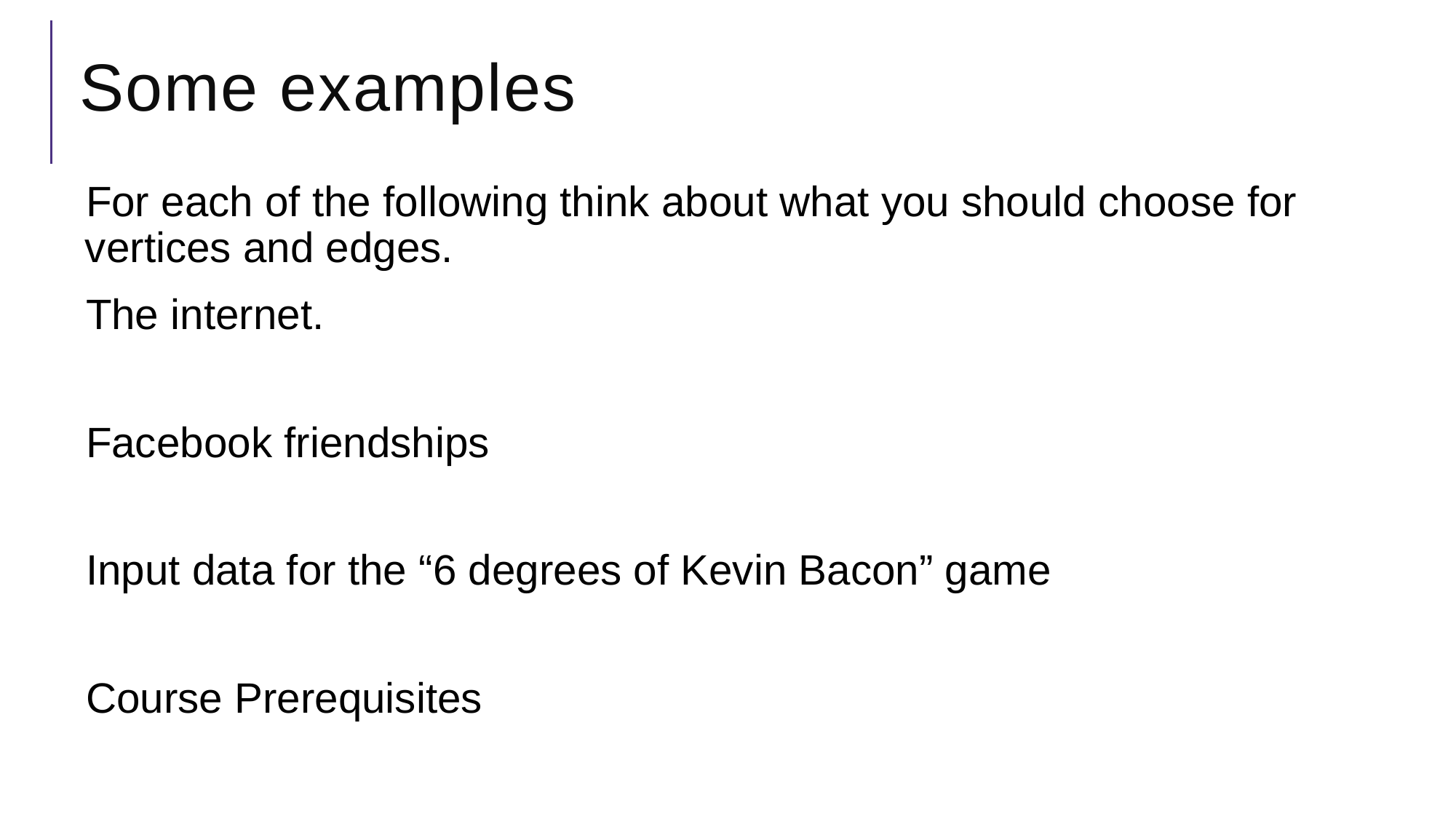

# Some examples
For each of the following think about what you should choose for vertices and edges.
The internet.

Facebook friendships

Input data for the “6 degrees of Kevin Bacon” game

Course Prerequisites